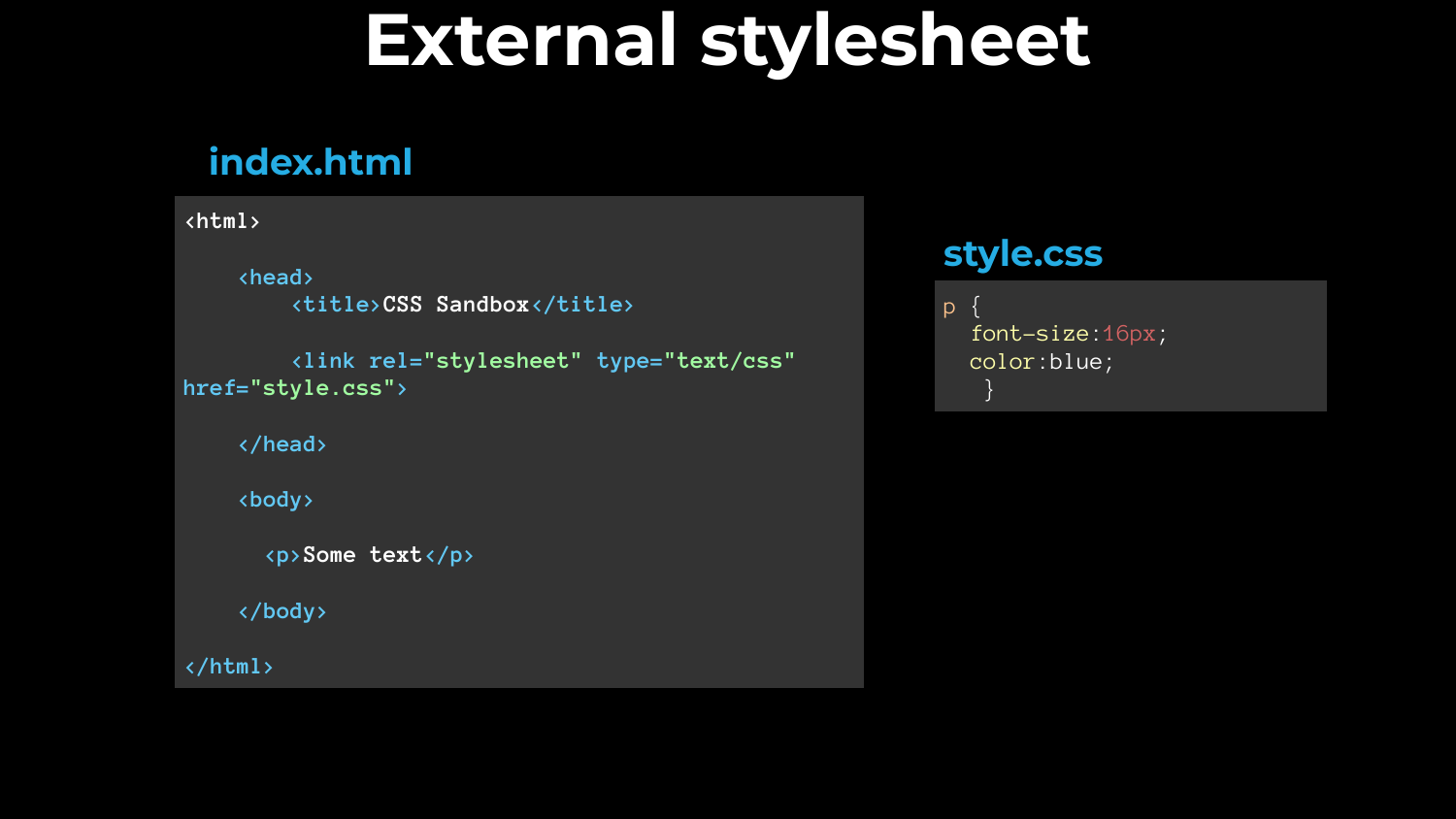

External stylesheet

index.html

| <html> <head> <title>CSS Sandbox</title> <link rel="stylesheet" type="text/css" href="style.css"> </head> <body> <p>Some text</p> </body> </html> |
| --- |
style.css

| p { font-size:16px; color:blue; } |
| --- |